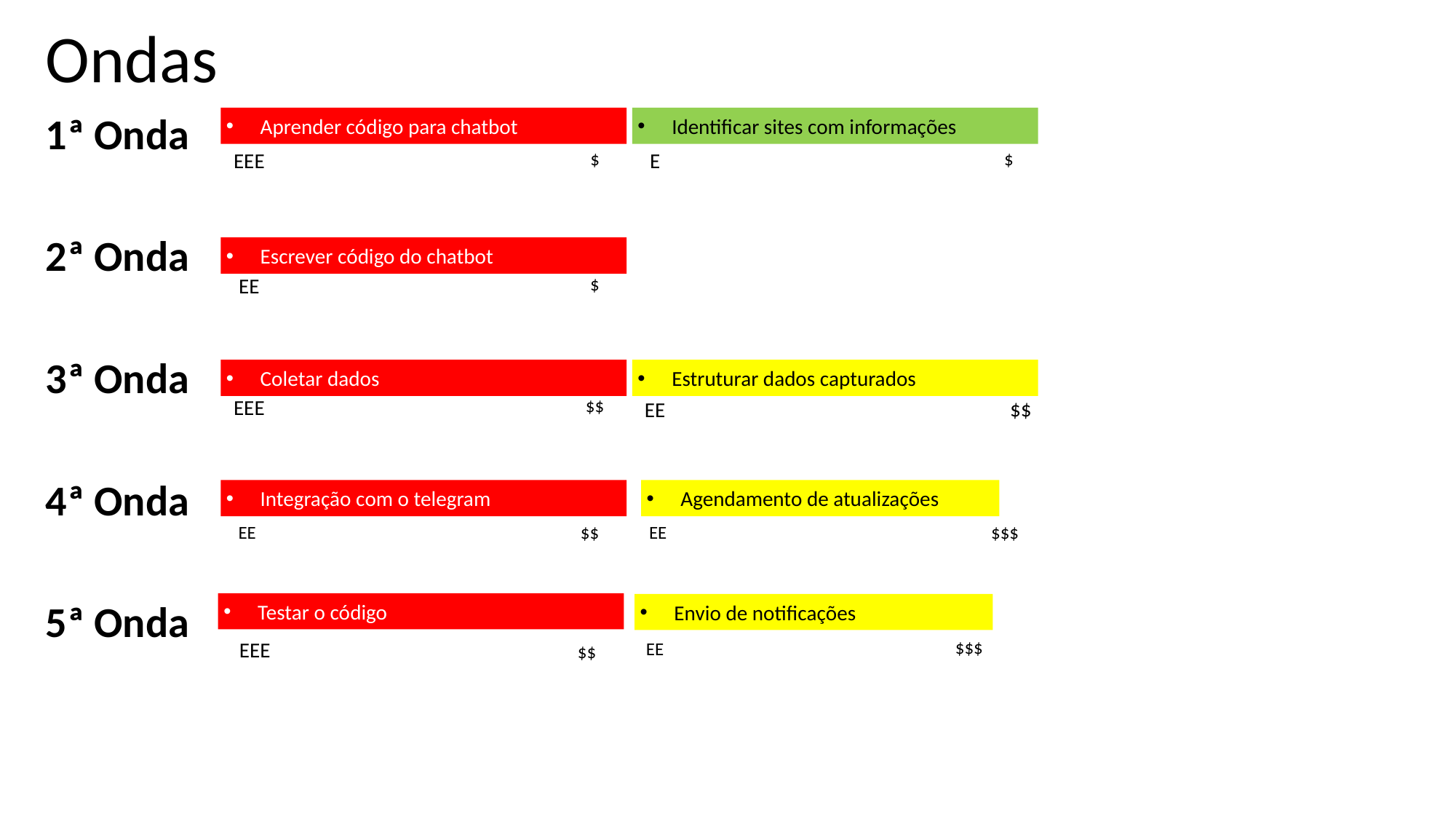

# Ondas
1ª Onda

2ª Onda

3ª Onda

4ª Onda

5ª Onda
Aprender código para chatbot
Identificar sites com informações
EEE
$
E
$
Escrever código do chatbot
EE
$
Estruturar dados capturados
Coletar dados
EEE
$$

$$
EE
Integração com o telegram
Agendamento de atualizações
EE
$$
EE
$$$
Testar o código
Envio de notificações
$$$
EEE
EE
$$